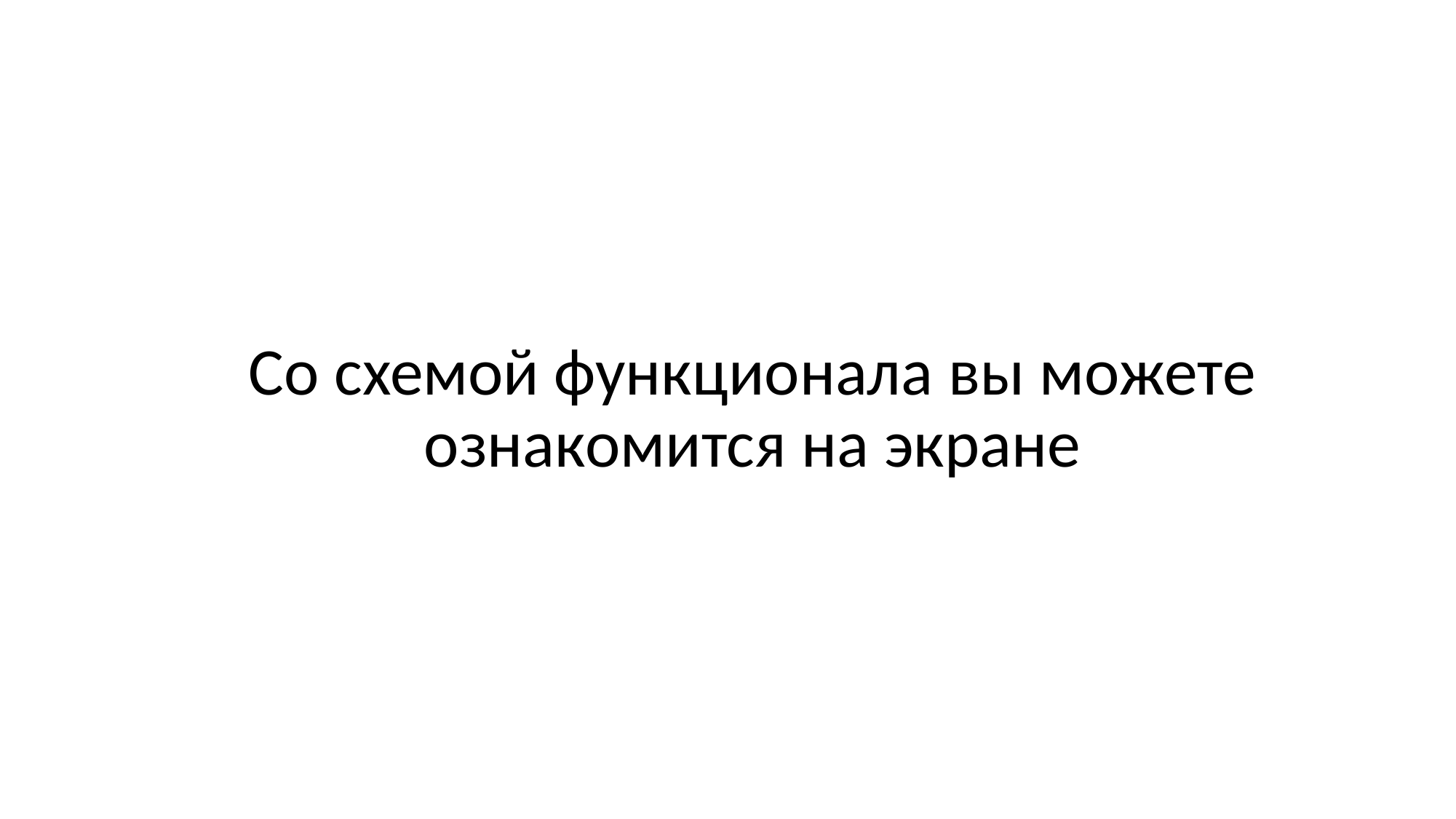

# Со схемой функционала вы можете ознакомится на экране